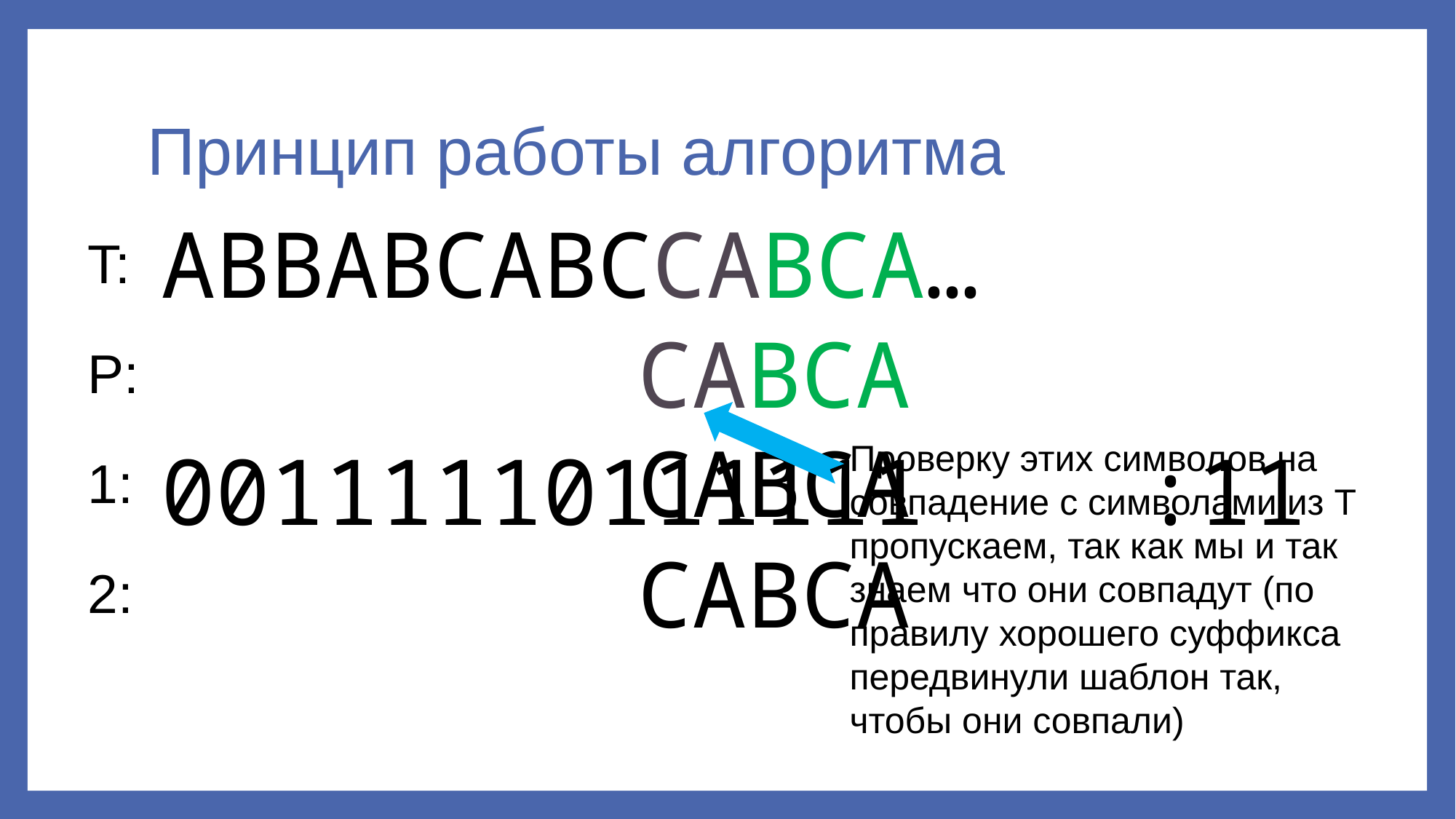

# Принцип работы алгоритма
ABBABCABCCABCA…
T:
CABCA
P:
CABCA

00111110111111    :11
Проверку этих символов на совпадение с символами из Т пропускаем, так как мы и так знаем что они совпадут (по правилу хорошего суффикса передвинули шаблон так, чтобы они совпали)
1:
CABCA
2: